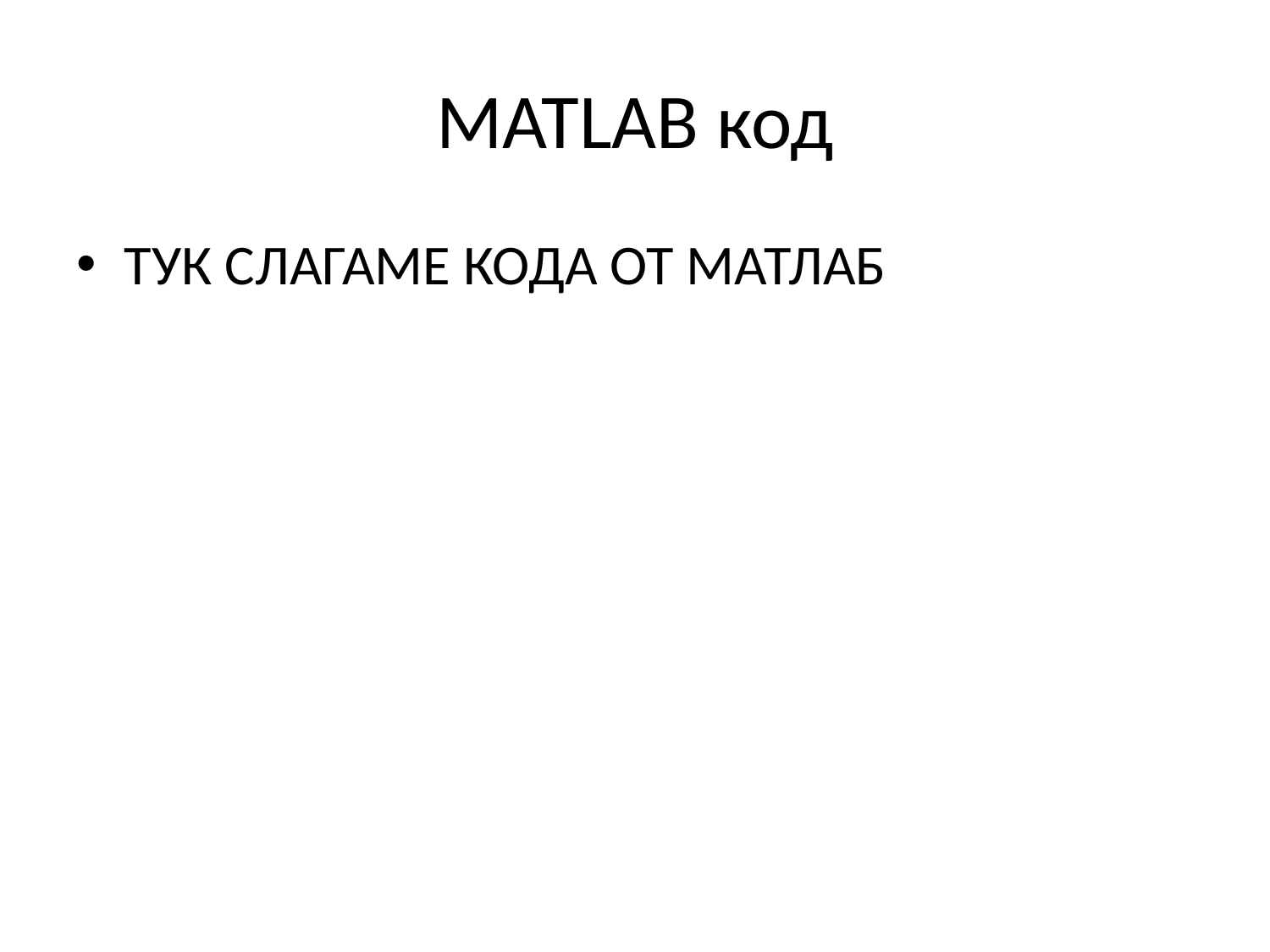

# MATLAB код
ТУК СЛАГАМЕ КОДА ОТ МАТЛАБ